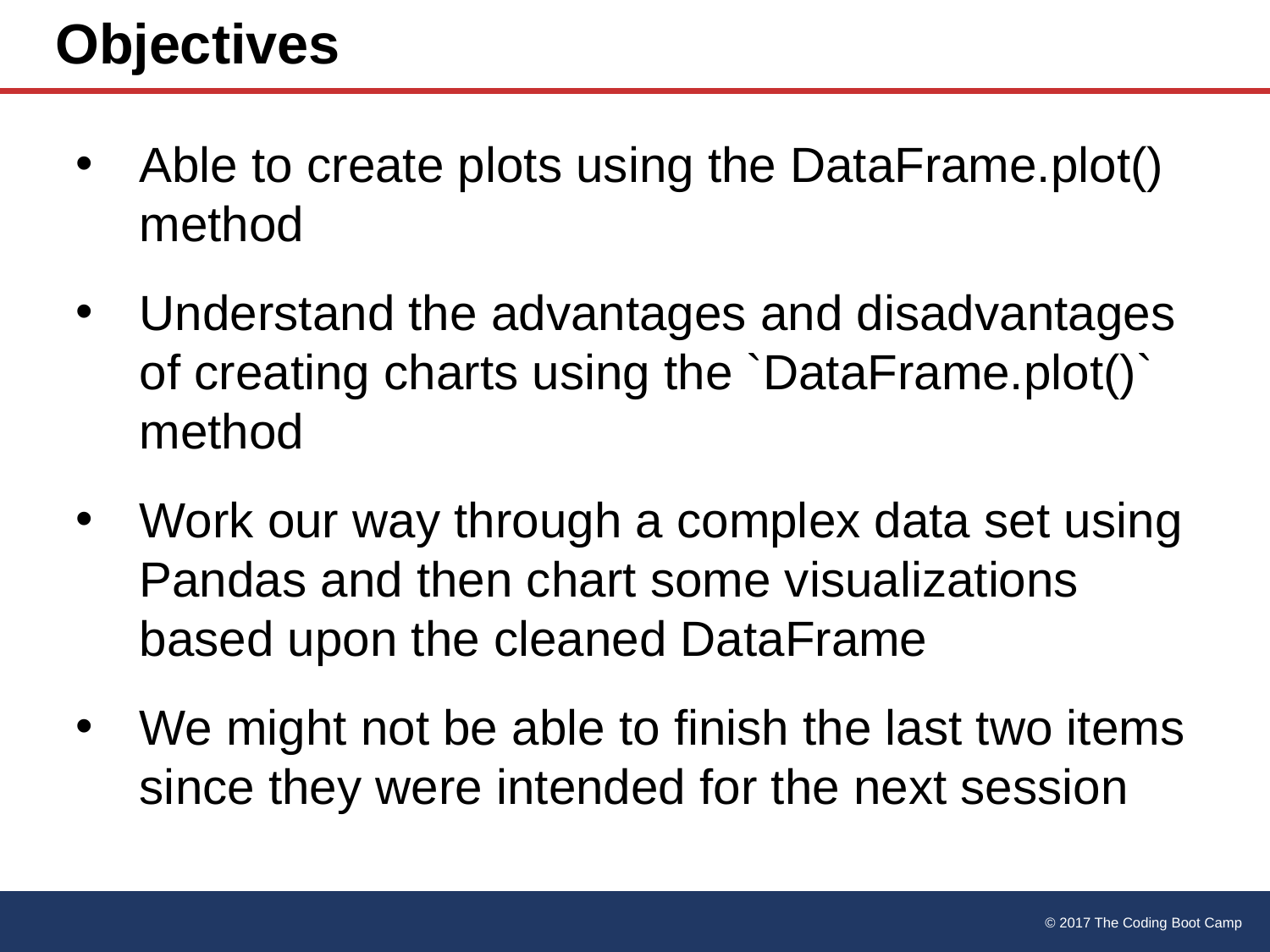

# Objectives
Able to create plots using the DataFrame.plot() method

Understand the advantages and disadvantages of creating charts using the `DataFrame.plot()` method

Work our way through a complex data set using Pandas and then chart some visualizations based upon the cleaned DataFrame

We might not be able to finish the last two items since they were intended for the next session